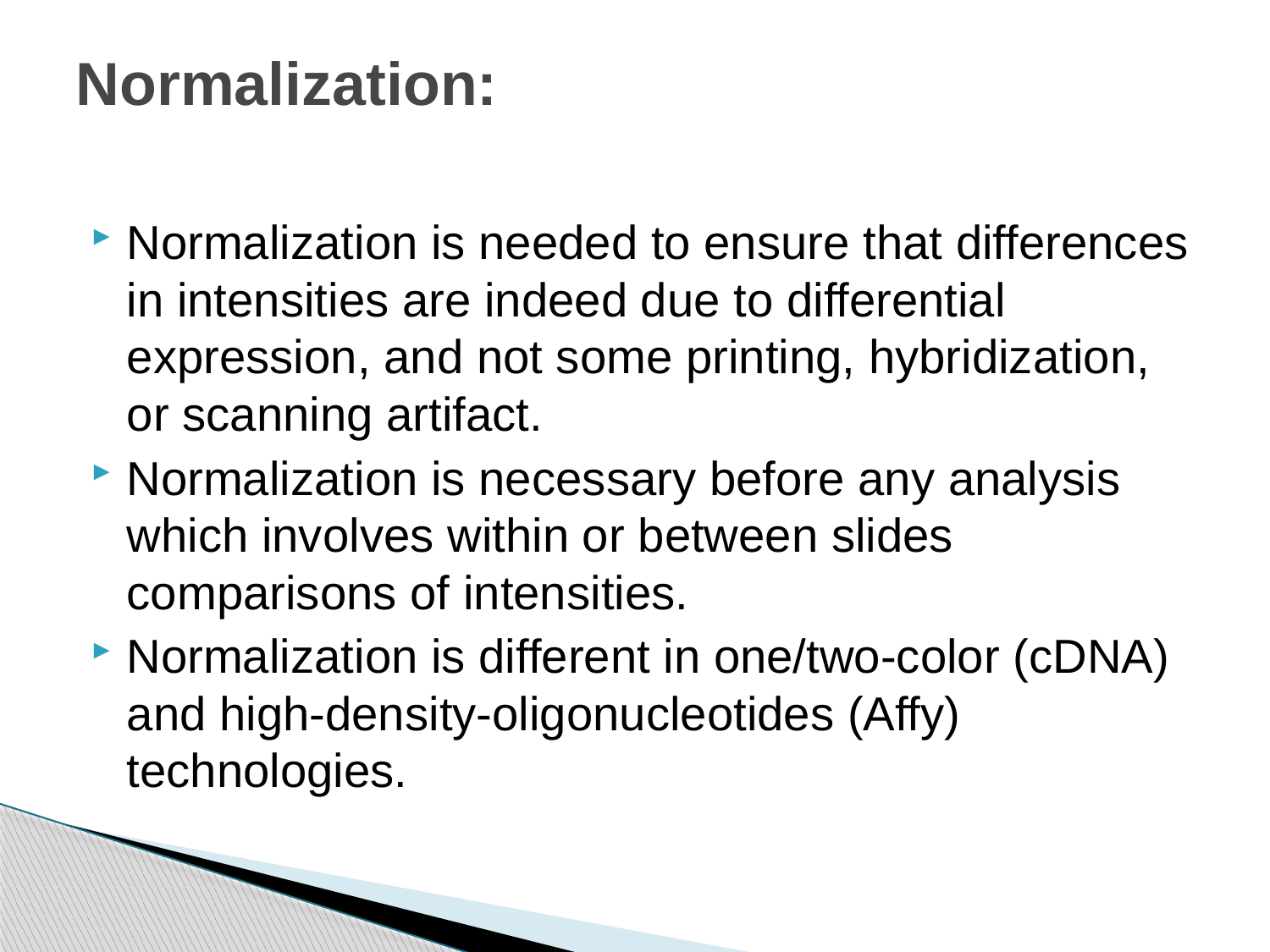

# Normalization:
Normalization is needed to ensure that differences in intensities are indeed due to differential expression, and not some printing, hybridization, or scanning artifact.
Normalization is necessary before any analysis which involves within or between slides comparisons of intensities.
Normalization is different in one/two-color (cDNA) and high-density-oligonucleotides (Affy) technologies.